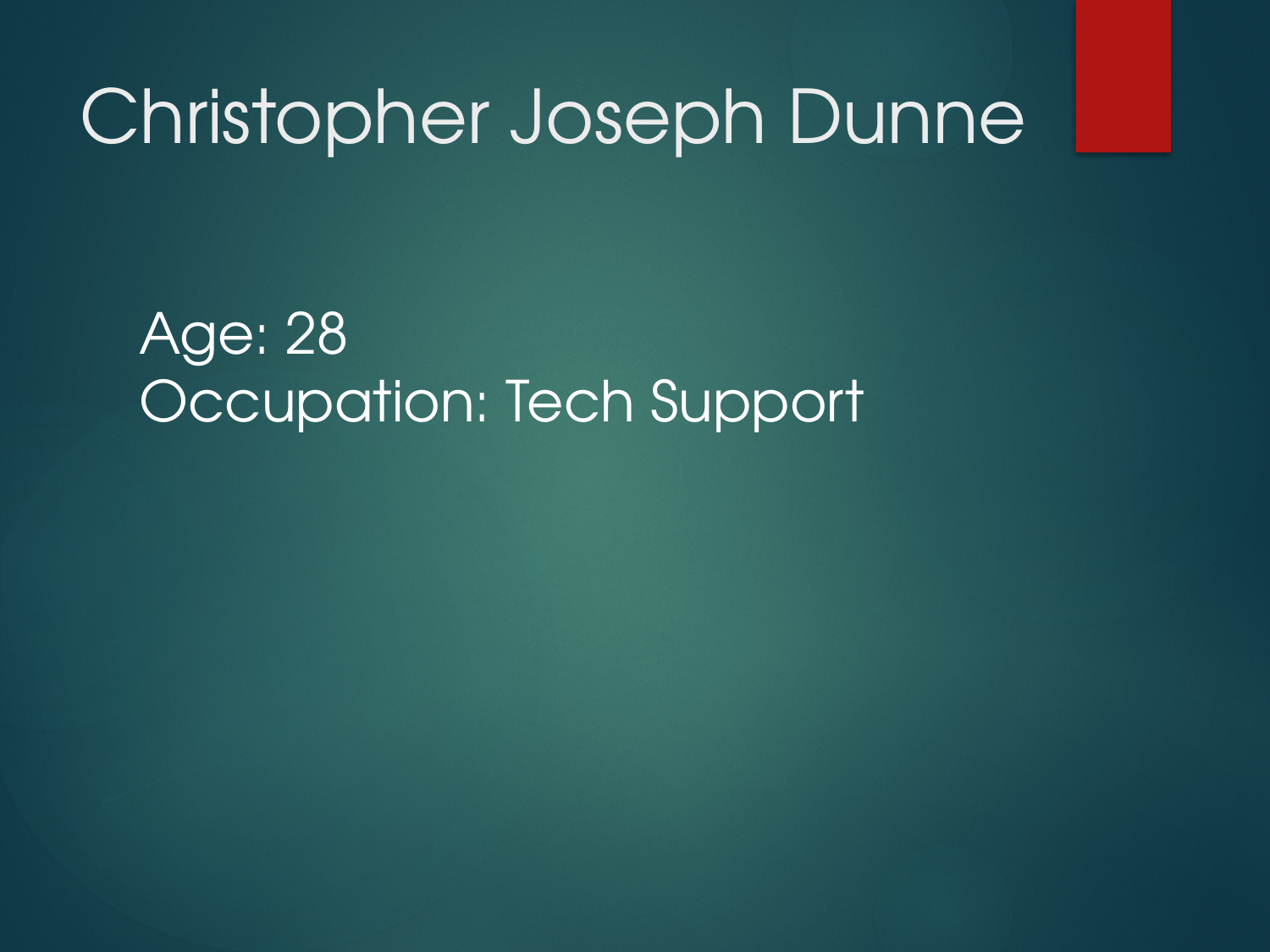

# Christopher Joseph Dunne

Age: 28
Occupation: Tech Support